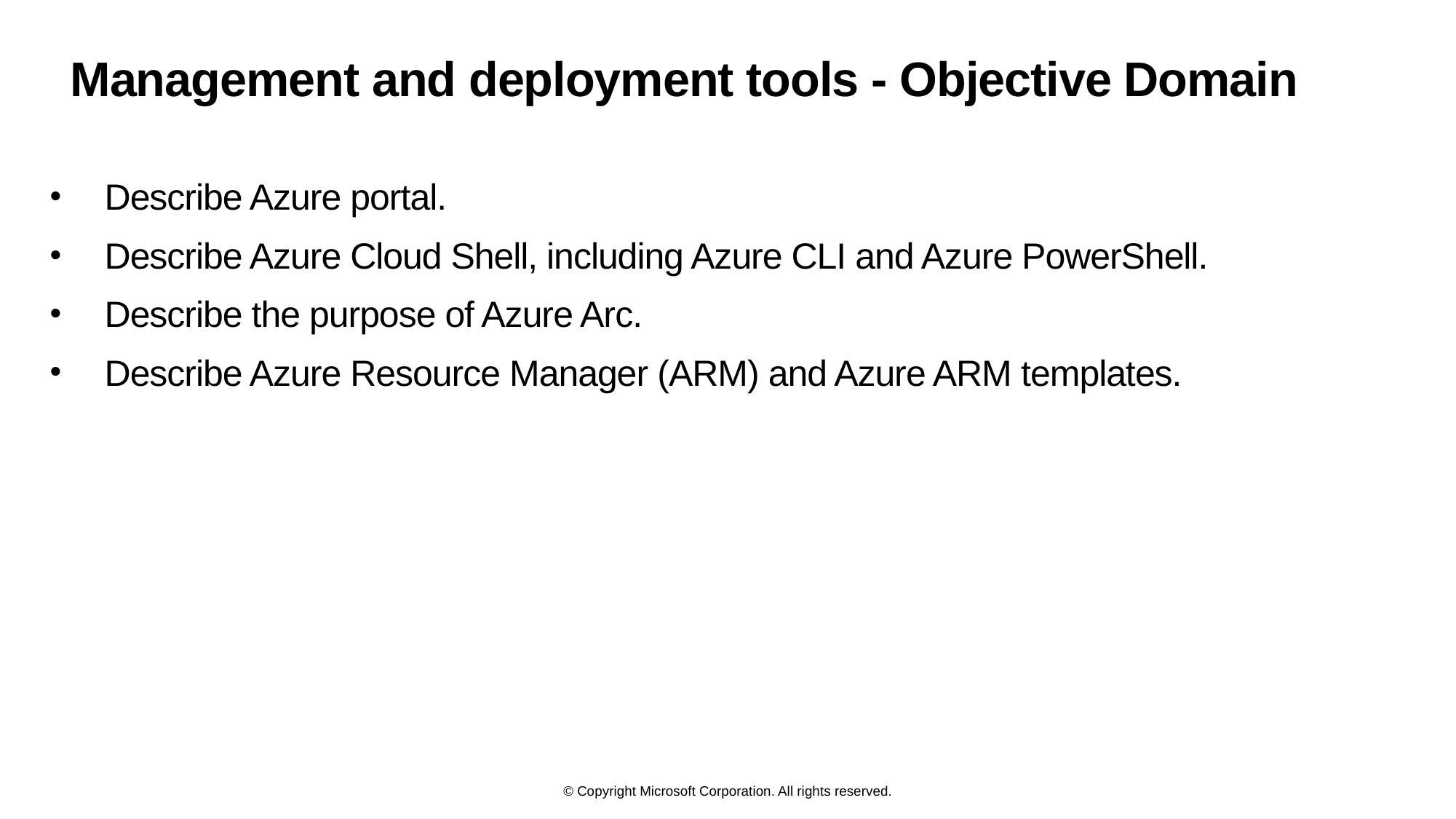

# Management and deployment tools - Objective Domain
Describe Azure portal.
Describe Azure Cloud Shell, including Azure CLI and Azure PowerShell.
Describe the purpose of Azure Arc.
Describe Azure Resource Manager (ARM) and Azure ARM templates.